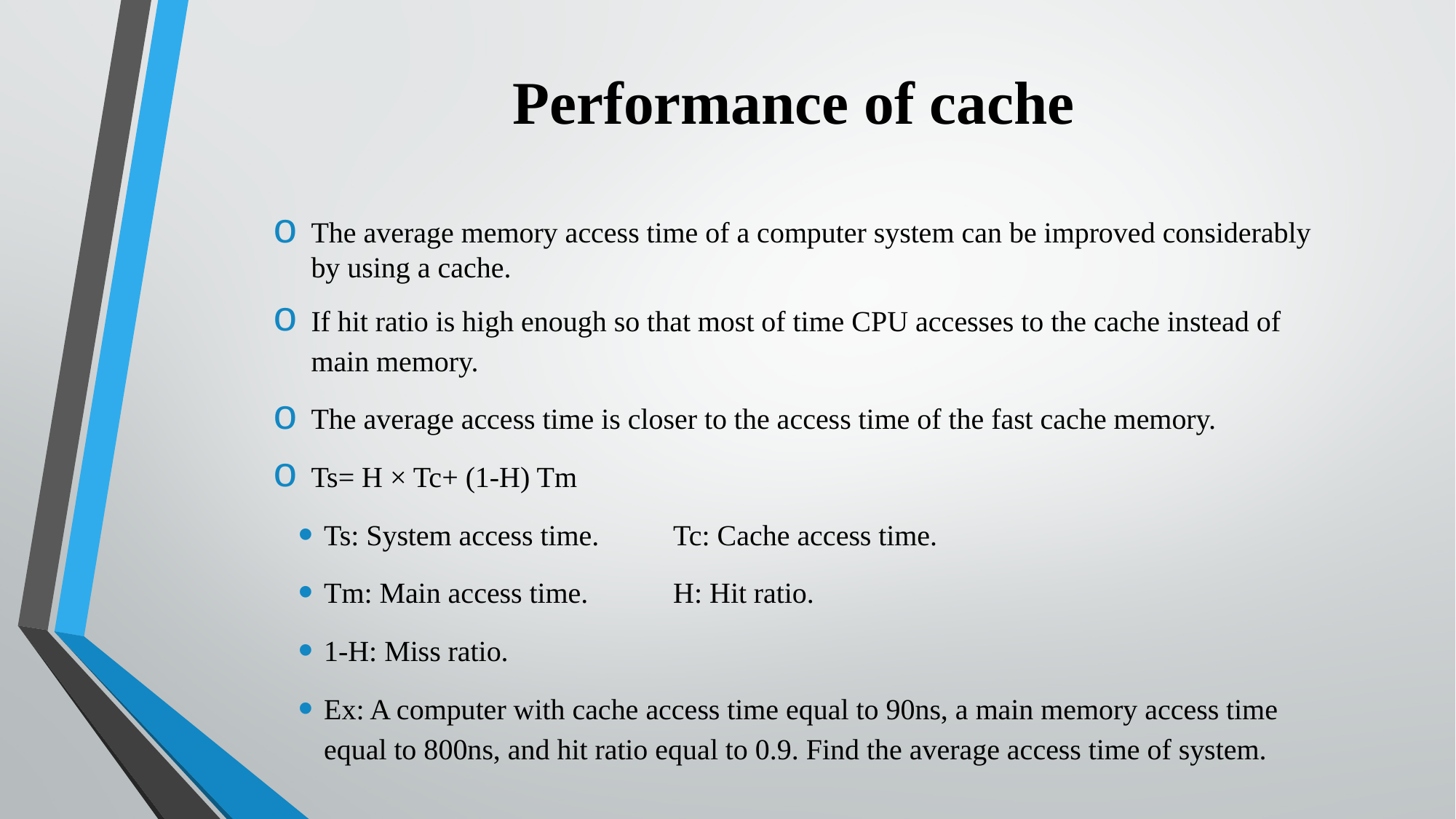

# Performance of cache

The average memory access time of a computer system can be improved considerably by using a cache.
If hit ratio is high enough so that most of time CPU accesses to the cache instead of main memory.
The average access time is closer to the access time of the fast cache memory.
Ts= H × Tc+ (1-H) Tm
Ts: System access time.		Tc: Cache access time.
Tm: Main access time.		H: Hit ratio.
1-H: Miss ratio.
Ex: A computer with cache access time equal to 90ns, a main memory access time equal to 800ns, and hit ratio equal to 0.9. Find the average access time of system.